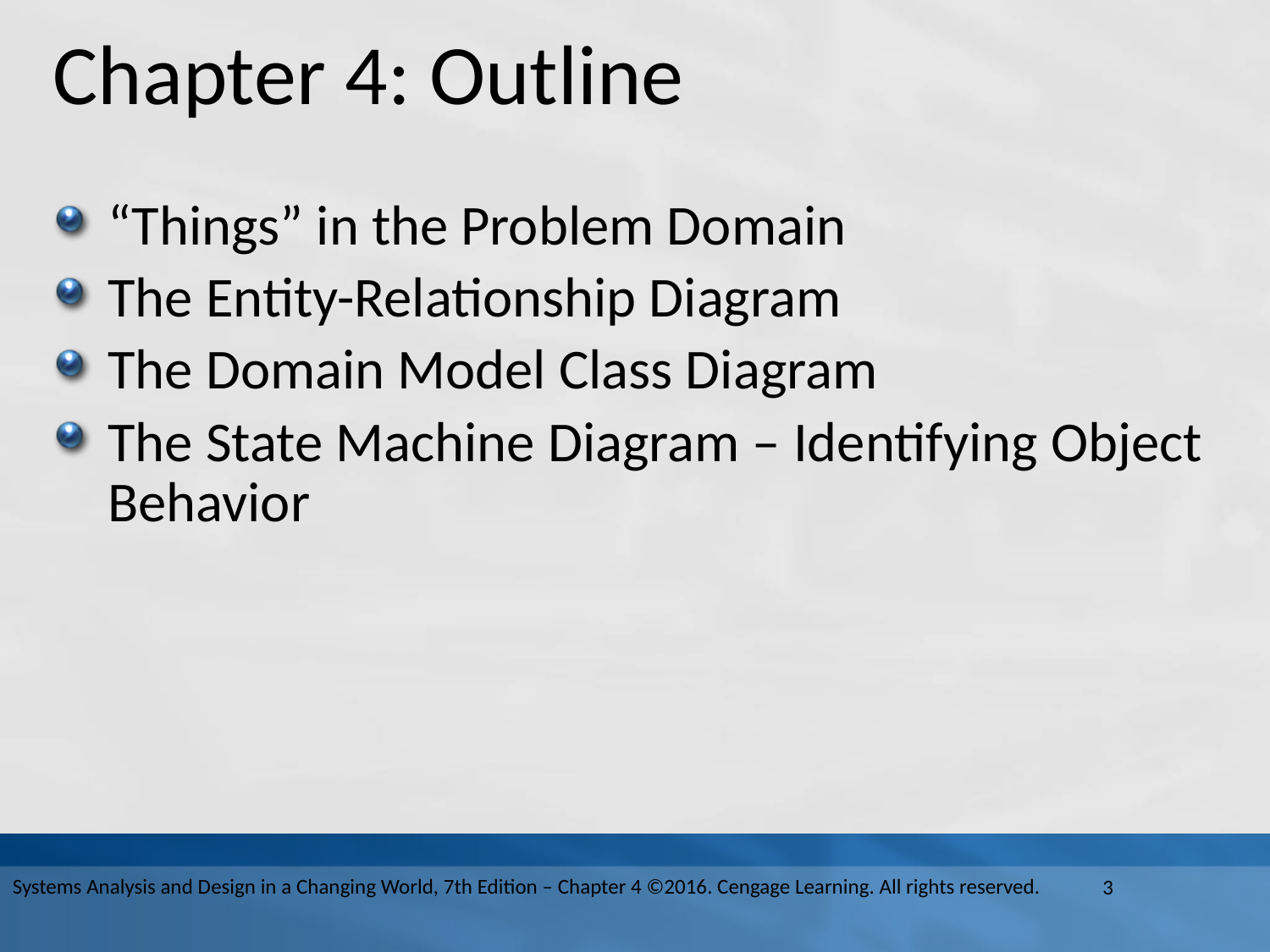

# Chapter 4: Outline
“Things” in the Problem Domain
The Entity-Relationship Diagram
The Domain Model Class Diagram
The State Machine Diagram – Identifying Object Behavior
Systems Analysis and Design in a Changing World, 7th Edition – Chapter 4 ©2016. Cengage Learning. All rights reserved.
3